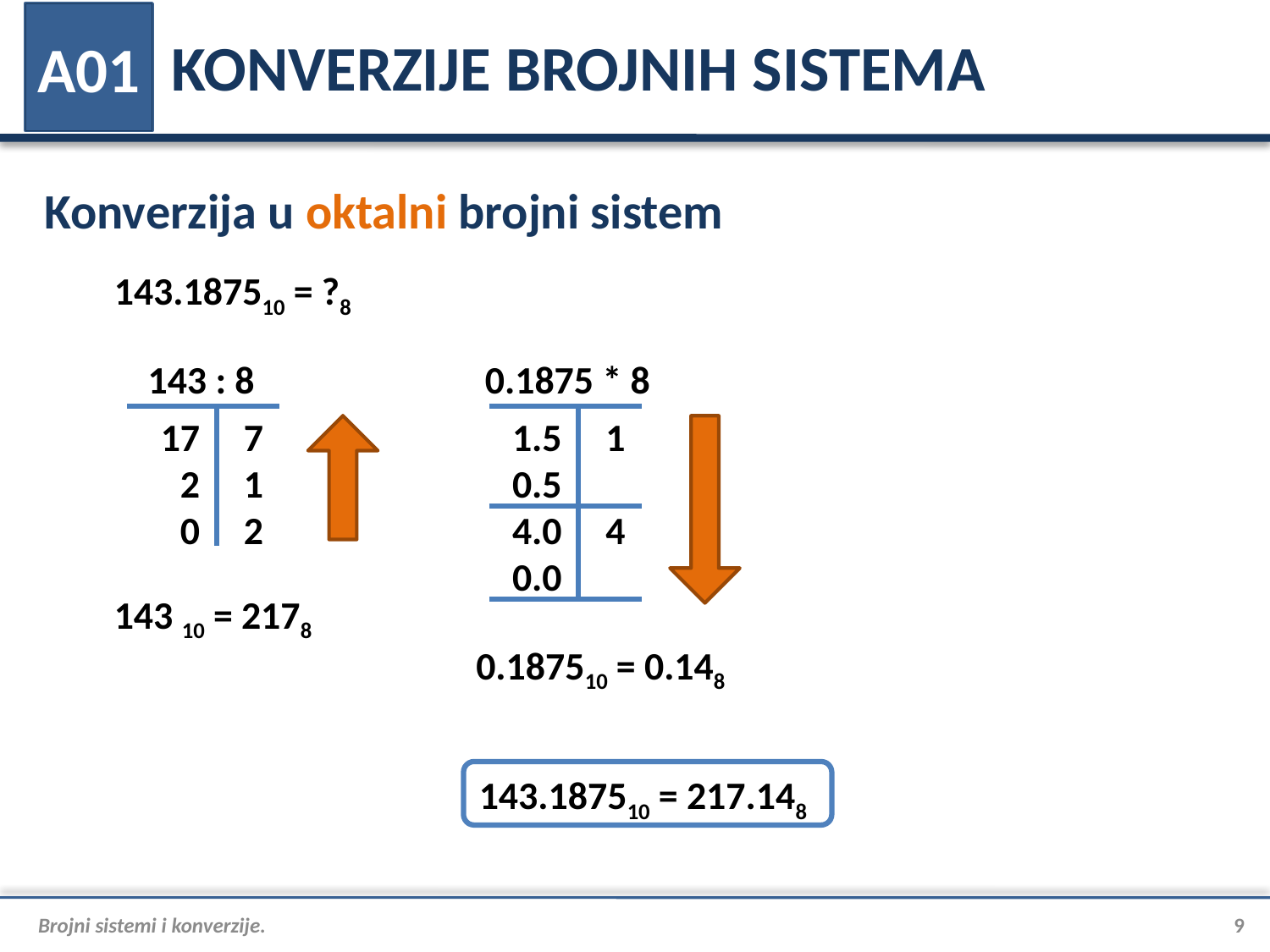

# KONVERZIJE BROJNIH SISTEMA
A01
Konverzija u oktalni brojni sistem
143.187510 = ?8
143 : 8
0.1875 * 8
	17	7
	2	1
	0	2
	1.5	1
	0.5
	4.0	4
	0.0

143 10 = 2178
0.187510 = 0.148
143.187510 = 217.148
Brojni sistemi i konverzije.
9